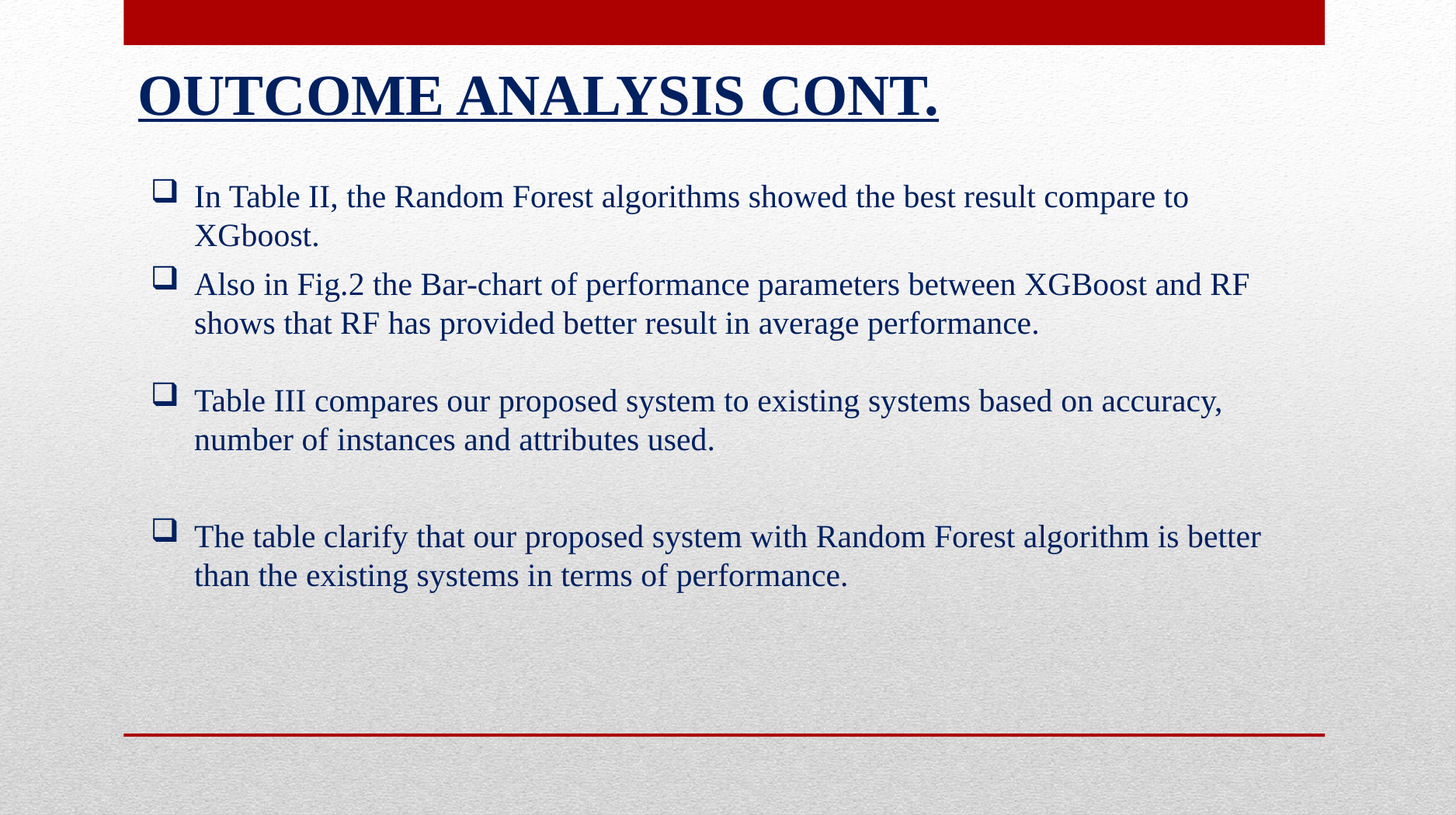

Outcome Analysis cont.
In Table II, the Random Forest algorithms showed the best result compare to XGboost.
Also in Fig.2 the Bar-chart of performance parameters between XGBoost and RF shows that RF has provided better result in average performance.
Table III compares our proposed system to existing systems based on accuracy, number of instances and attributes used.
The table clarify that our proposed system with Random Forest algorithm is better than the existing systems in terms of performance.